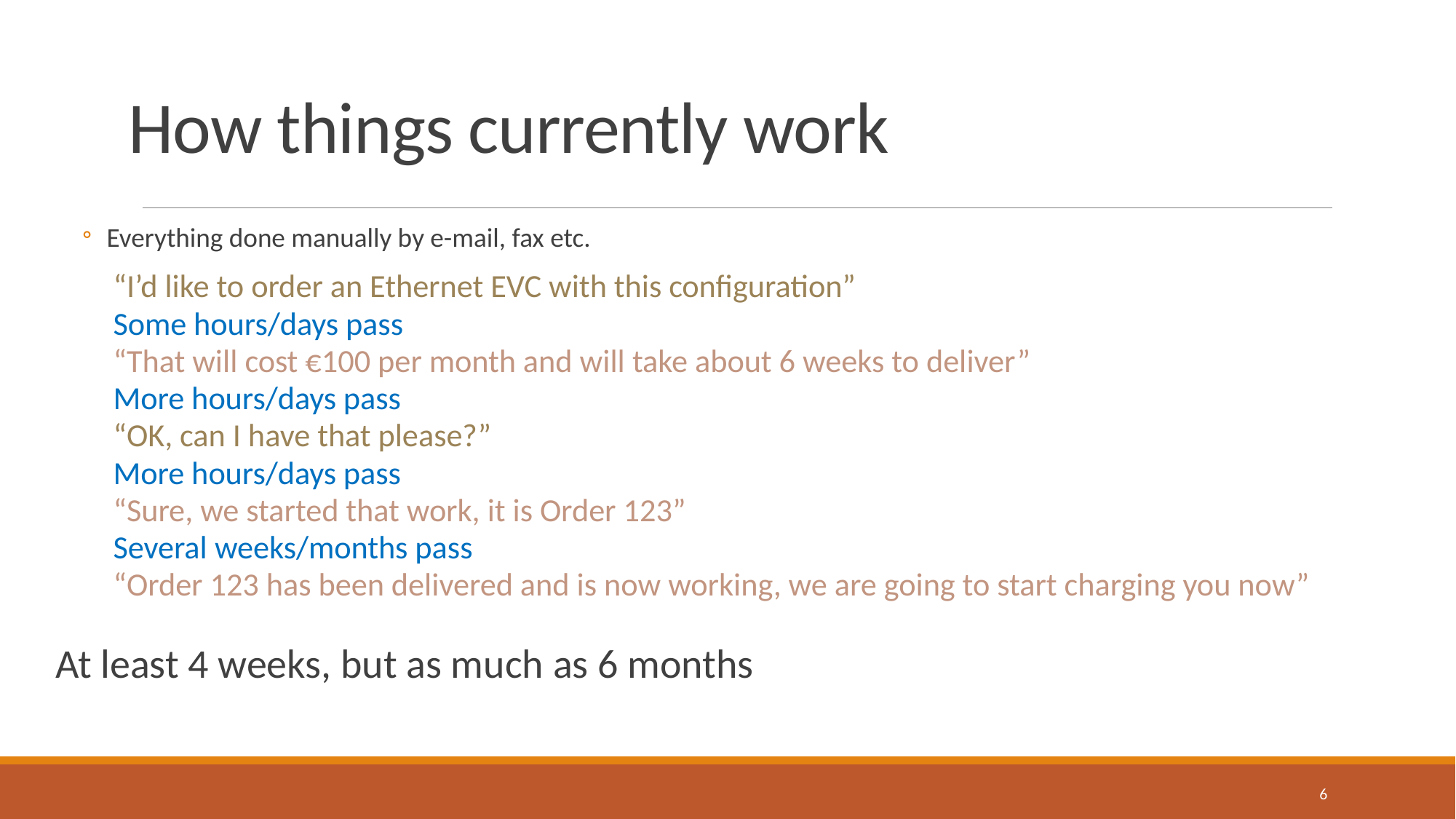

# How things currently work
Everything done manually by e-mail, fax etc.

“I’d like to order an Ethernet EVC with this configuration”
Some hours/days pass
“That will cost €100 per month and will take about 6 weeks to deliver”
More hours/days pass
“OK, can I have that please?”
More hours/days pass
“Sure, we started that work, it is Order 123”
Several weeks/months pass
“Order 123 has been delivered and is now working, we are going to start charging you now”

At least 4 weeks, but as much as 6 months
6